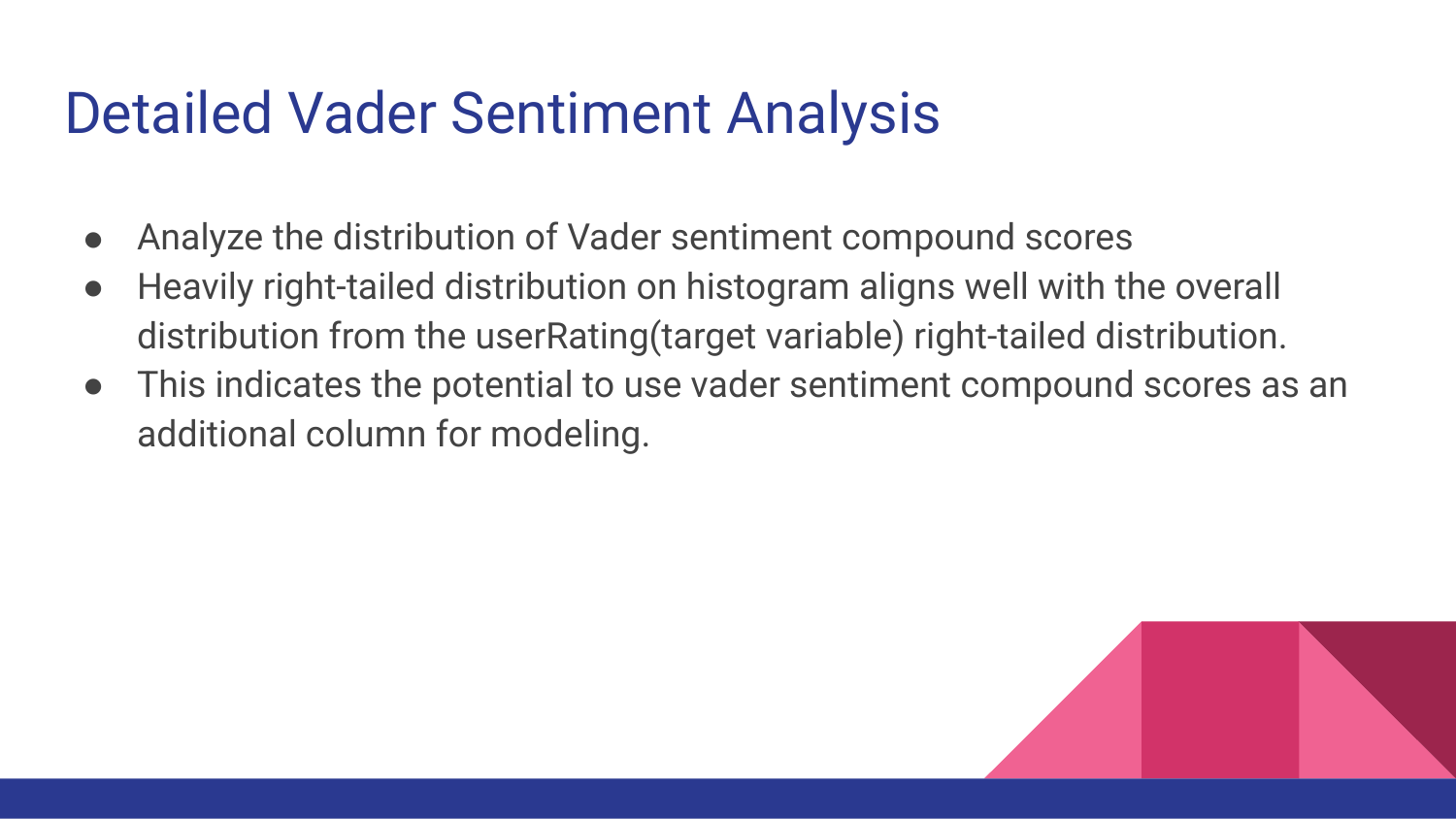

# Detailed Vader Sentiment Analysis
Analyze the distribution of Vader sentiment compound scores
Heavily right-tailed distribution on histogram aligns well with the overall distribution from the userRating(target variable) right-tailed distribution.
This indicates the potential to use vader sentiment compound scores as an additional column for modeling.